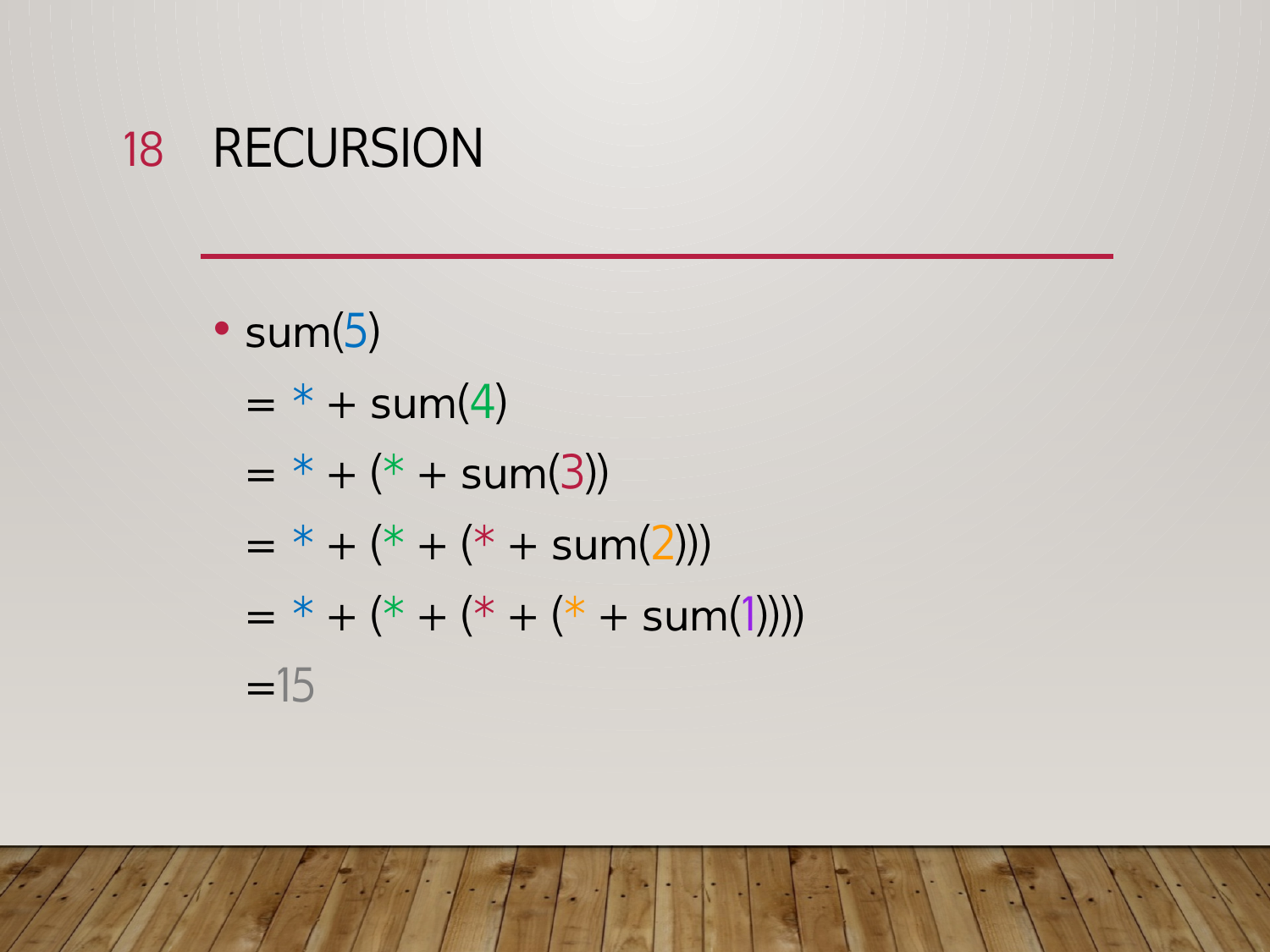

18
# recursion
sum(5)
= * + sum(4)
= * + (* + sum(3))
= * + (* + (* + sum(2)))
= * + (* + (* + (* + sum(1))))
=15